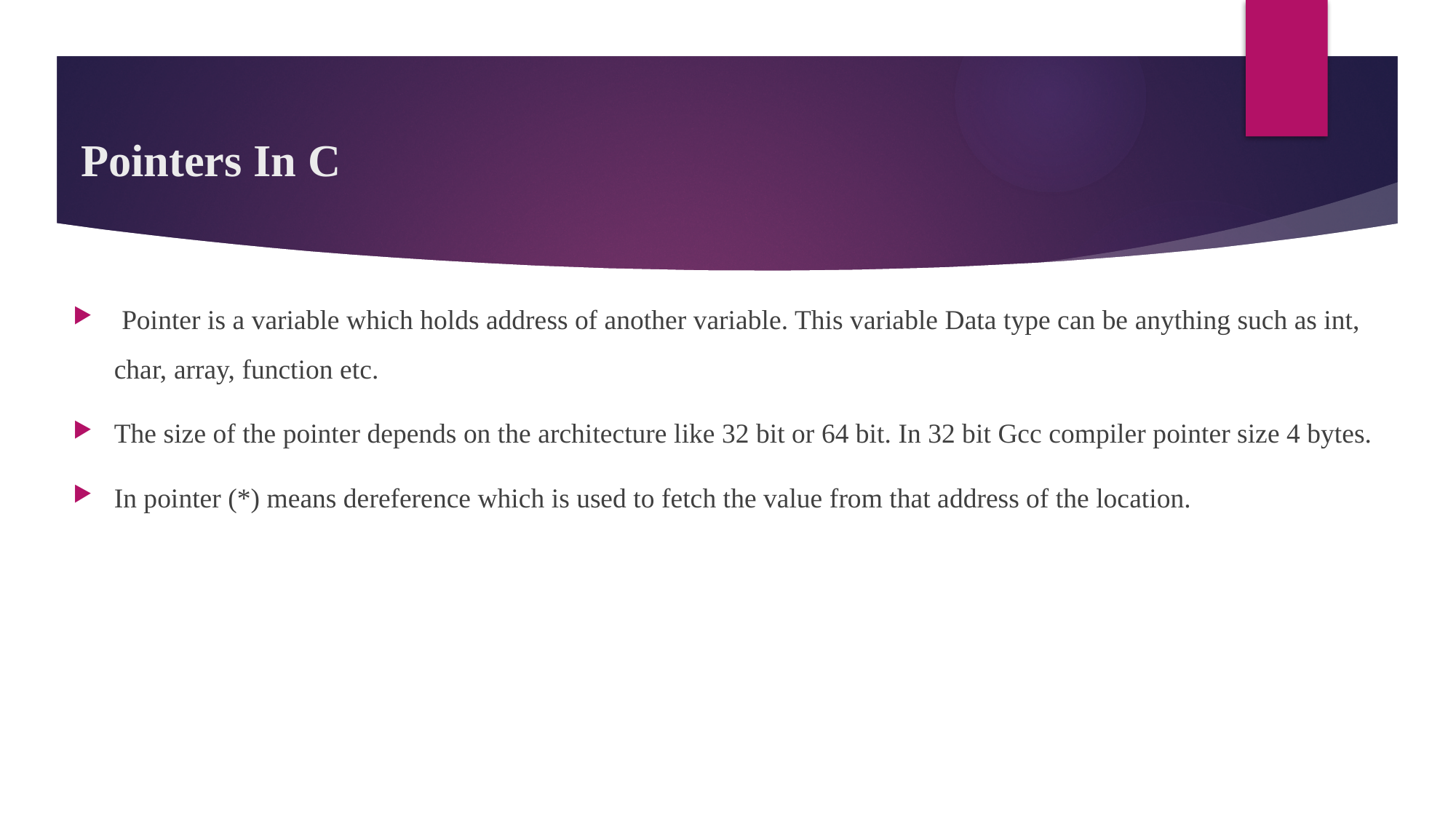

# Pointers In C
 Pointer is a variable which holds address of another variable. This variable Data type can be anything such as int, char, array, function etc.
The size of the pointer depends on the architecture like 32 bit or 64 bit. In 32 bit Gcc compiler pointer size 4 bytes.
In pointer (*) means dereference which is used to fetch the value from that address of the location.